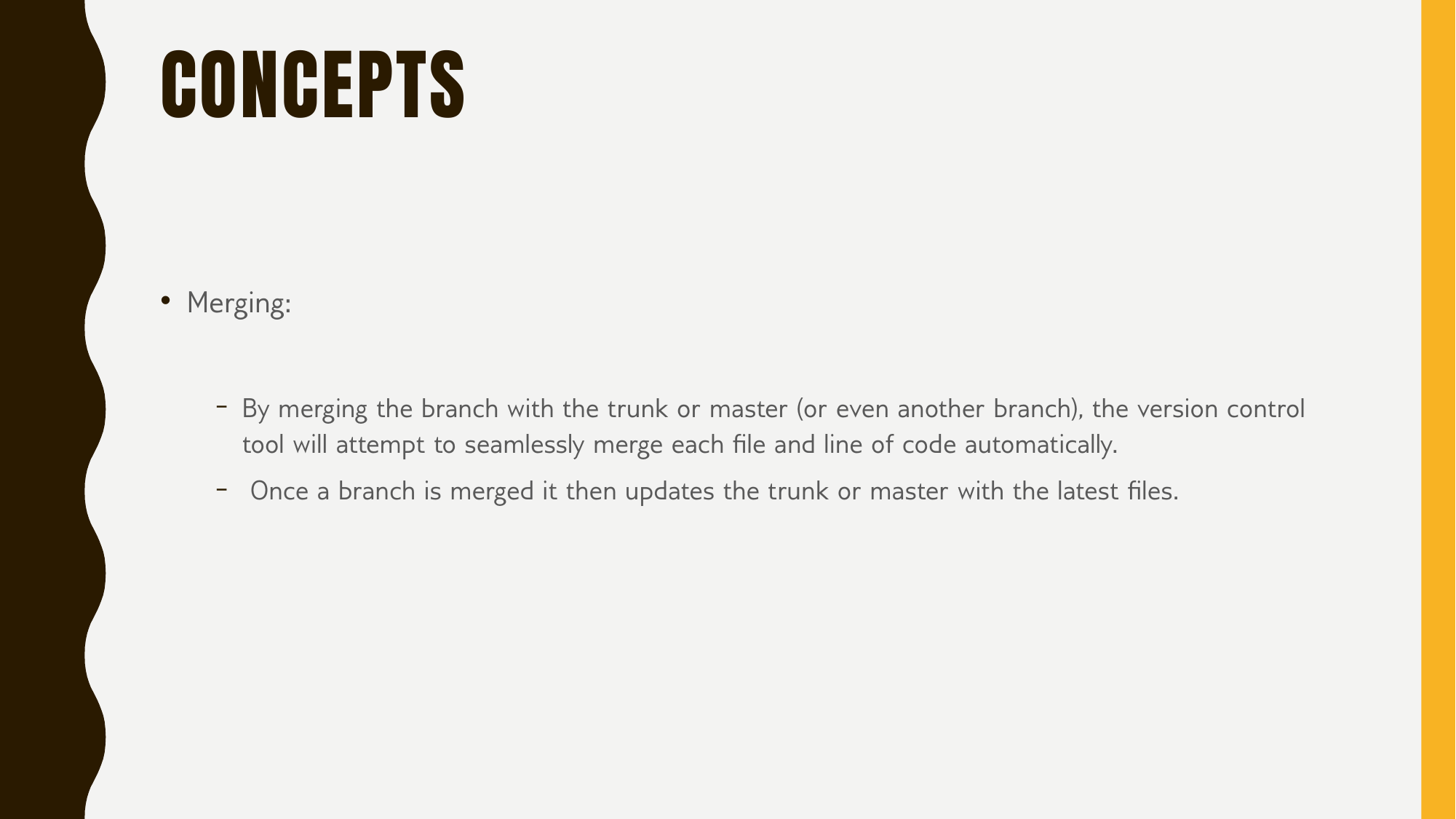

# concepts
Merging:

By merging the branch with the trunk or master (or even another branch), the version control tool will attempt to seamlessly merge each file and line of code automatically.
 Once a branch is merged it then updates the trunk or master with the latest files.